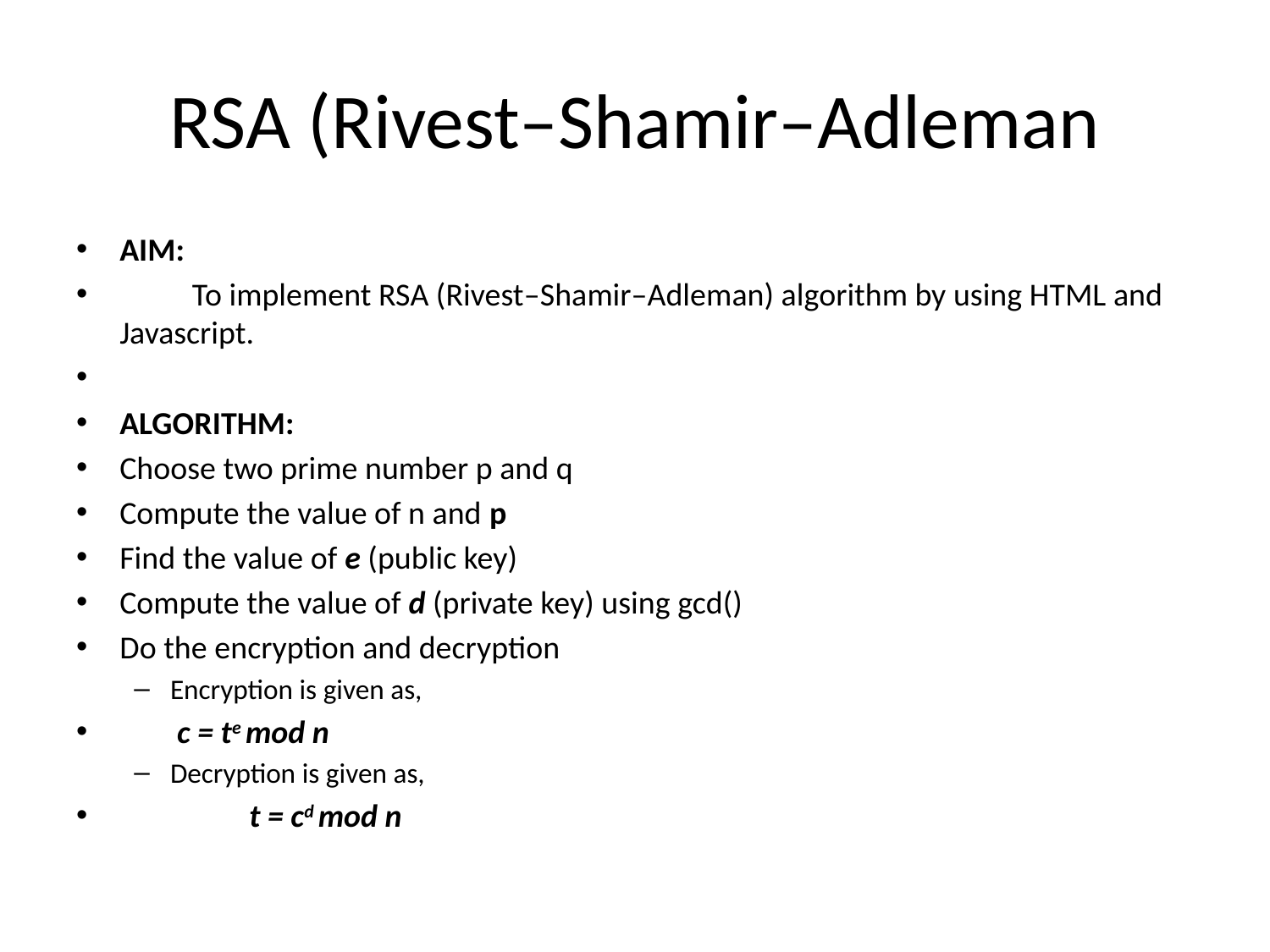

# RSA (Rivest–Shamir–Adleman
AIM:
	To implement RSA (Rivest–Shamir–Adleman) algorithm by using HTML and Javascript.

ALGORITHM:
Choose two prime number p and q
Compute the value of n and p
Find the value of e (public key)
Compute the value of d (private key) using gcd()
Do the encryption and decryption
Encryption is given as,
        c = te mod n
Decryption is given as,
                  t = cd mod n